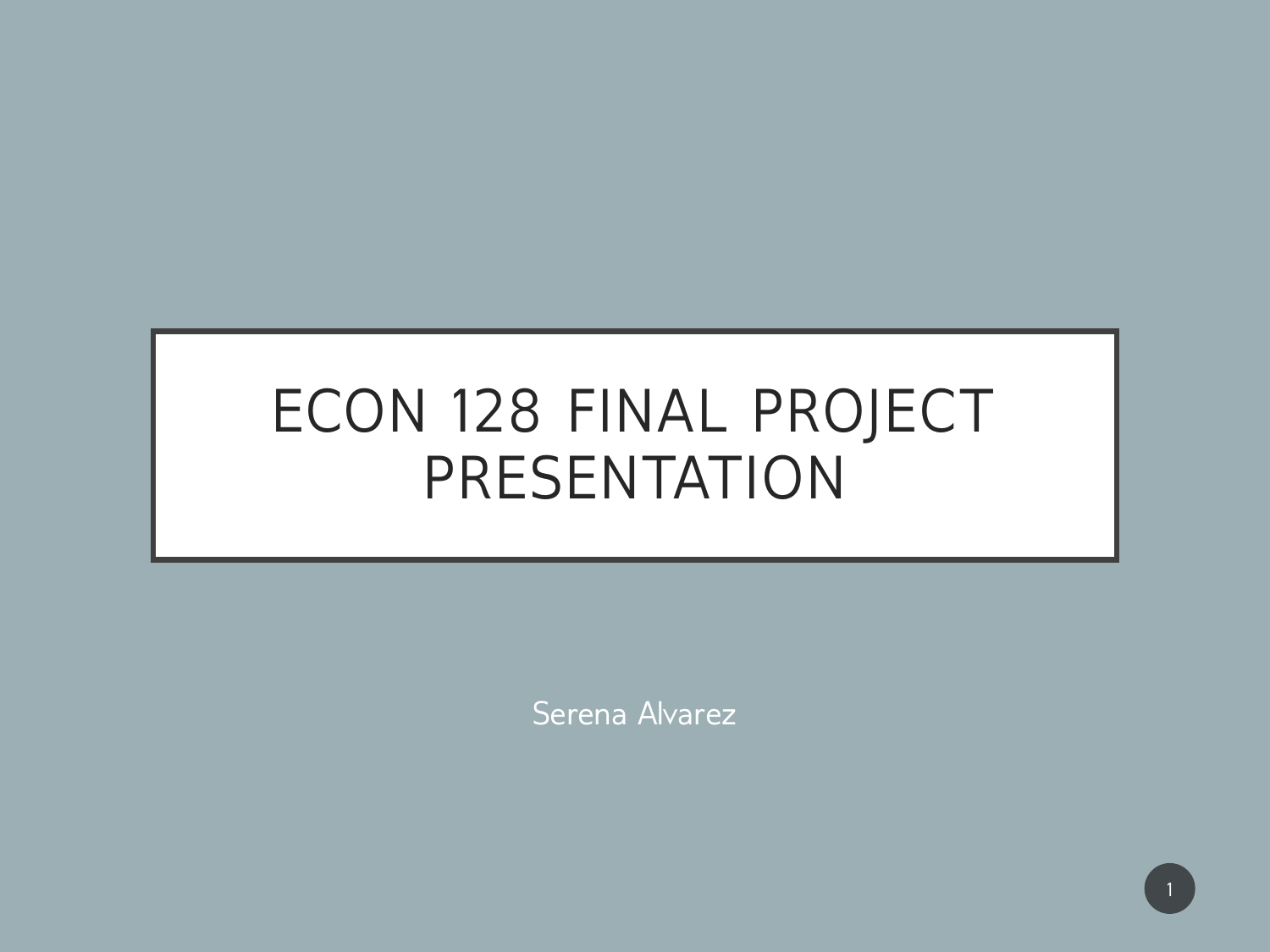

# Econ 128 Final Project Presentation
Serena Alvarez
1